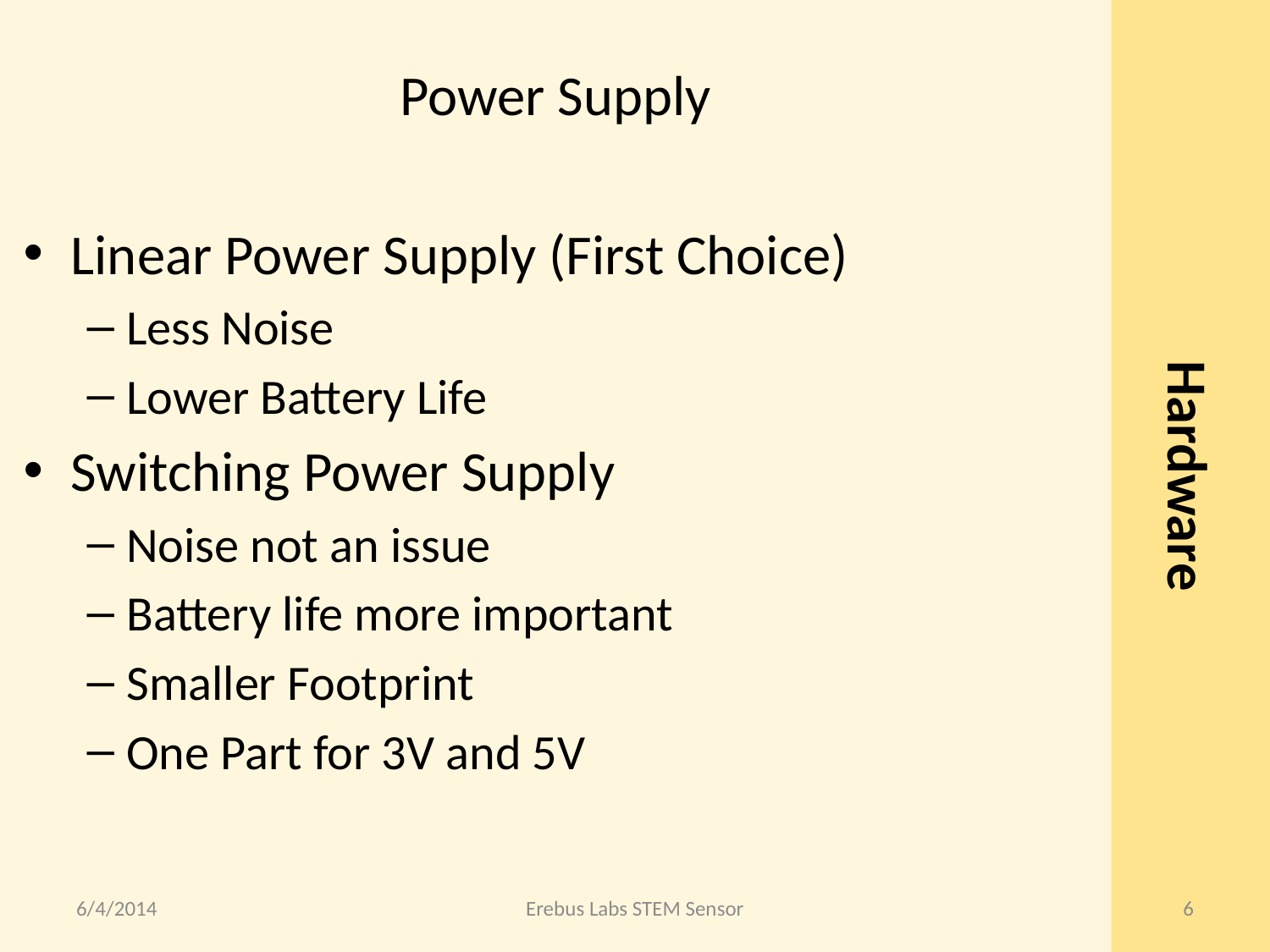

Power Supply
Hardware
Linear Power Supply (First Choice)
Less Noise
Lower Battery Life
Switching Power Supply
Noise not an issue
Battery life more important
Smaller Footprint
One Part for 3V and 5V
6/4/2014
Erebus Labs STEM Sensor
6